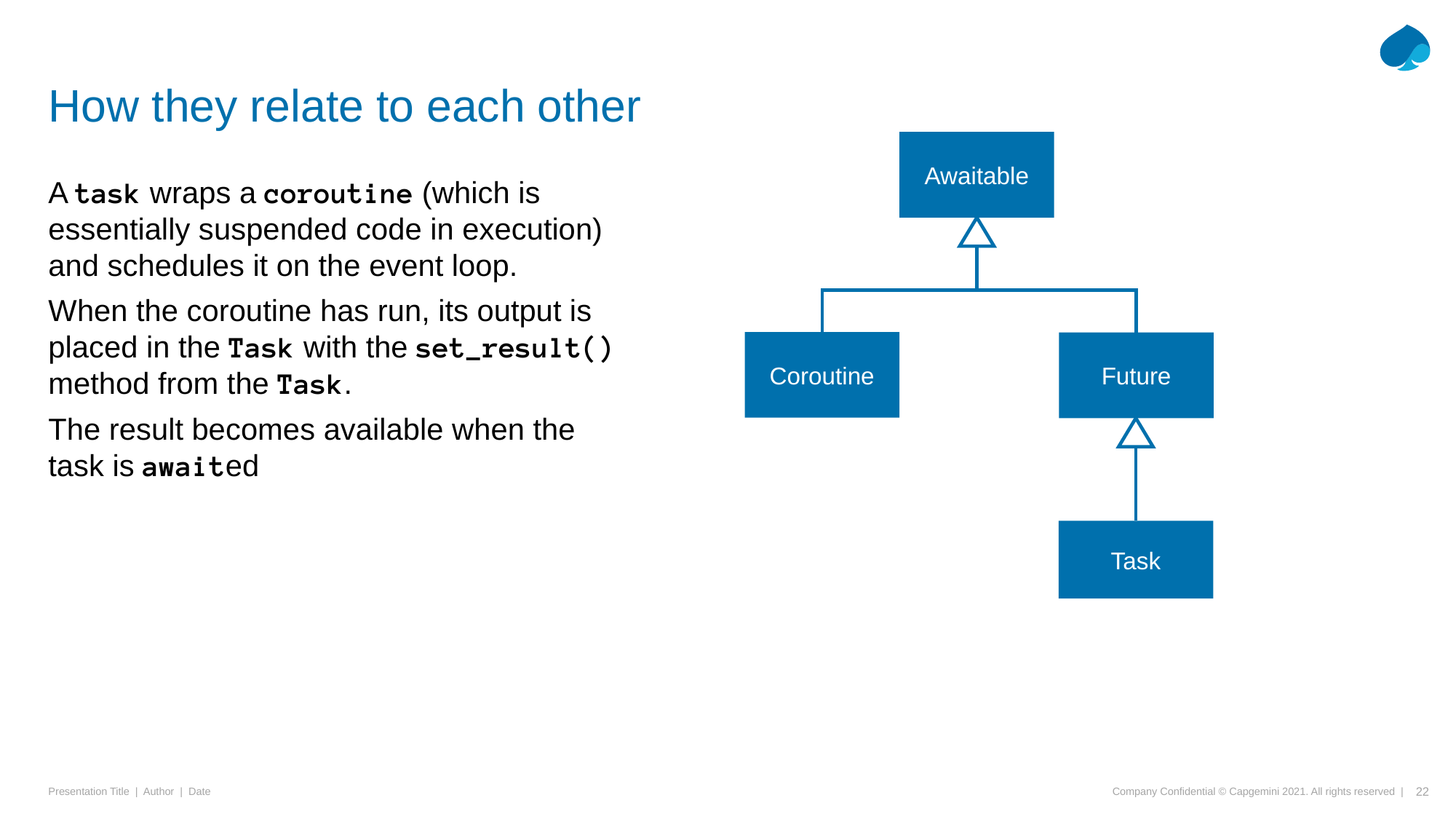

# How they relate to each other
Awaitable
A task wraps a coroutine (which is essentially suspended code in execution) and schedules it on the event loop.
When the coroutine has run, its output is placed in the Task with the set_result() method from the Task.
The result becomes available when the task is awaited

Coroutine
Future

Task